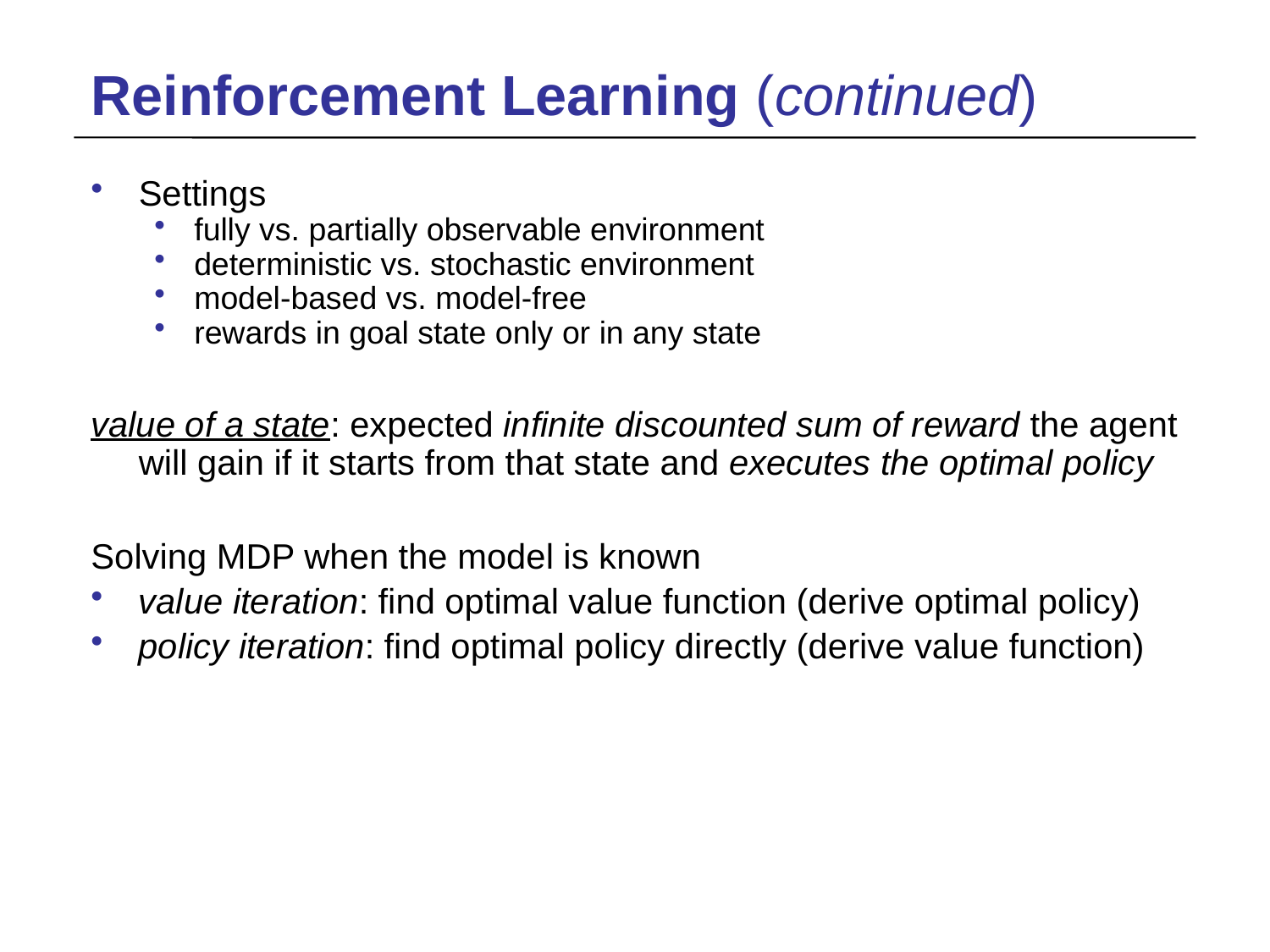

# Reinforcement Learning (continued)
Settings
fully vs. partially observable environment
deterministic vs. stochastic environment
model-based vs. model-free
rewards in goal state only or in any state

value of a state: expected infinite discounted sum of reward the agent will gain if it starts from that state and executes the optimal policy

Solving MDP when the model is known
value iteration: find optimal value function (derive optimal policy)
policy iteration: find optimal policy directly (derive value function)